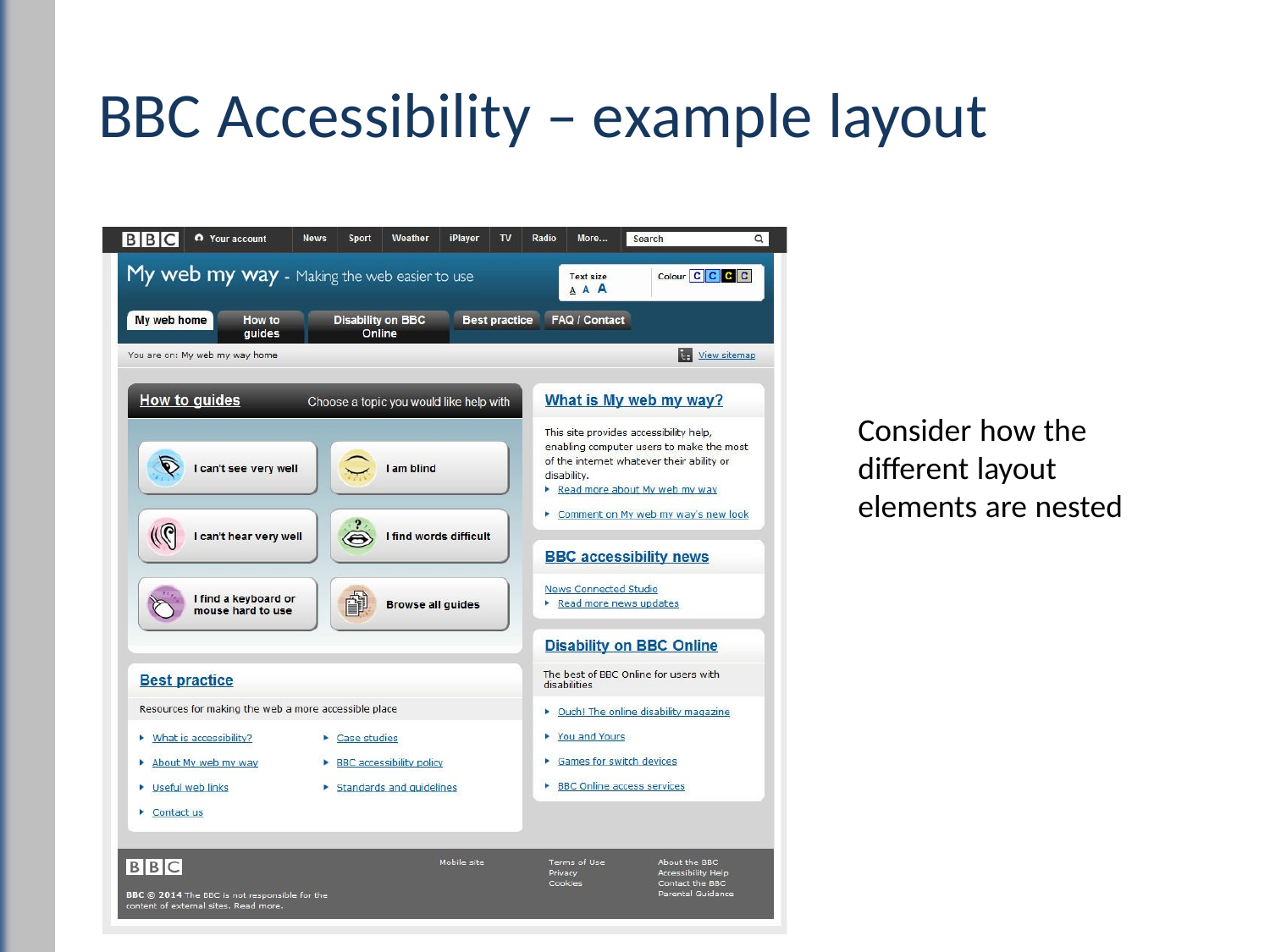

BBC Accessibility – example layout

Consider how the different layout elements are nested